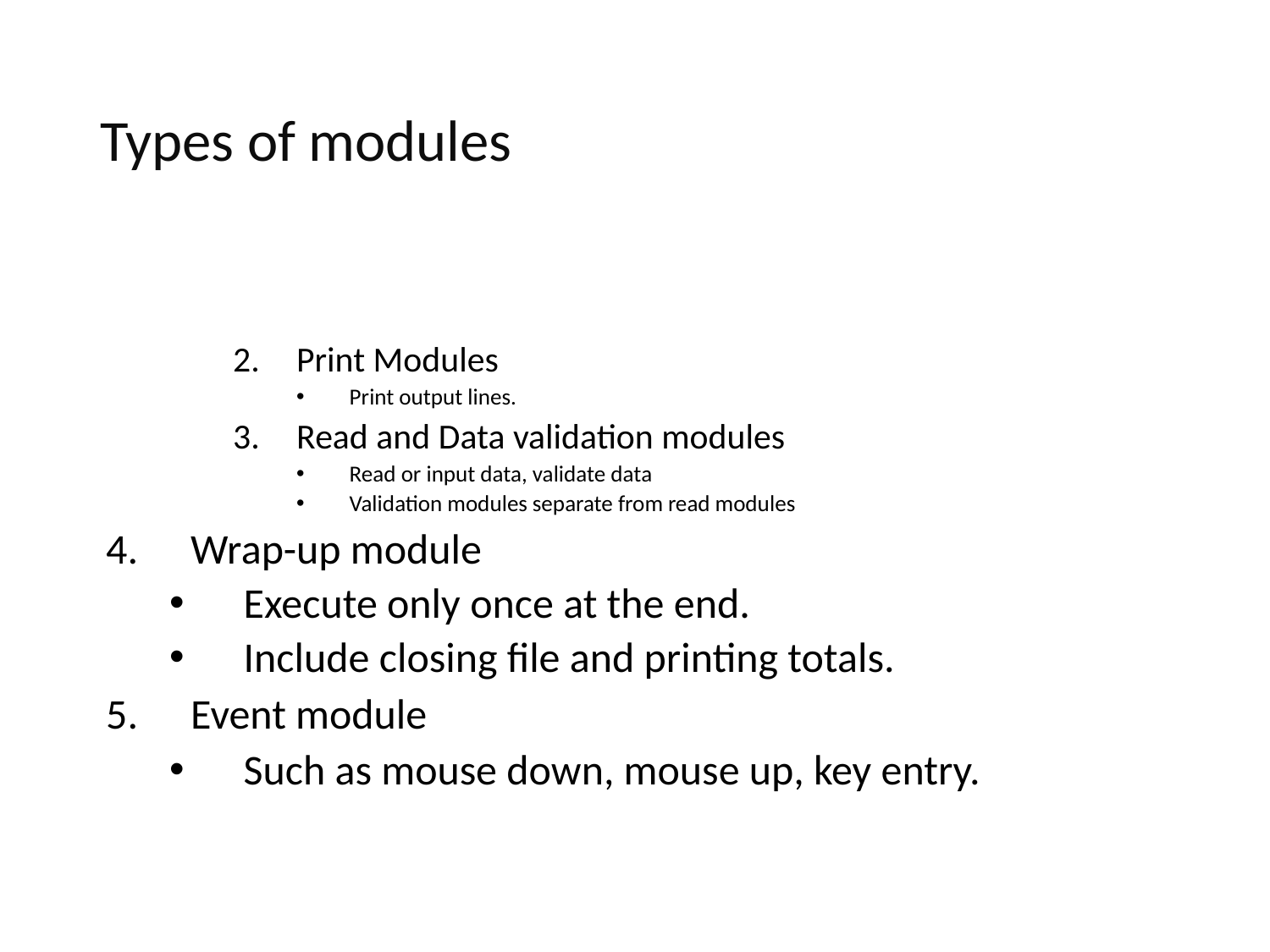

# Types of modules
Print Modules
Print output lines.
Read and Data validation modules
Read or input data, validate data
Validation modules separate from read modules
Wrap-up module
Execute only once at the end.
Include closing file and printing totals.
Event module
Such as mouse down, mouse up, key entry.